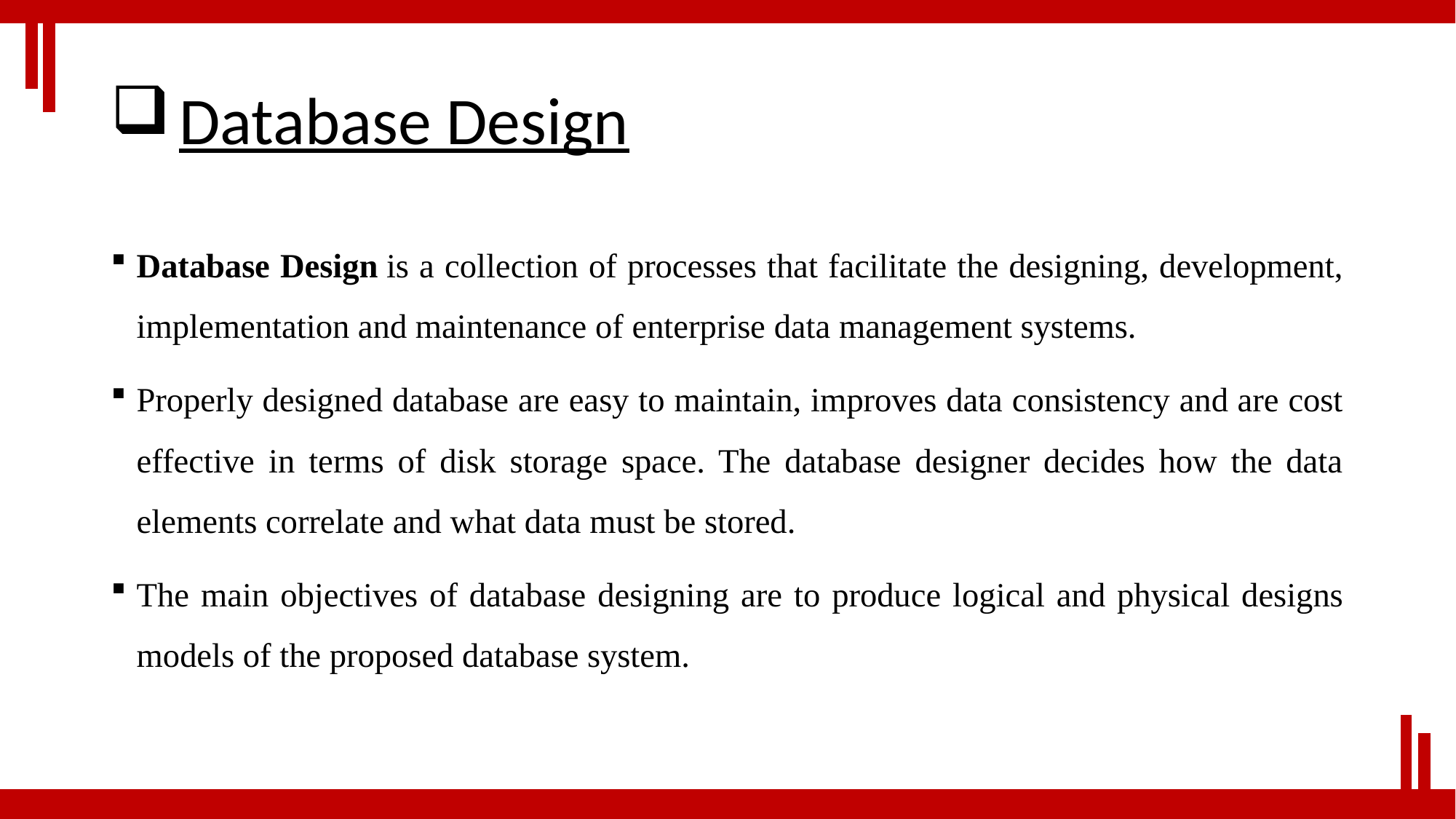

# Database Design
Database Design is a collection of processes that facilitate the designing, development, implementation and maintenance of enterprise data management systems.
Properly designed database are easy to maintain, improves data consistency and are cost effective in terms of disk storage space. The database designer decides how the data elements correlate and what data must be stored.
The main objectives of database designing are to produce logical and physical designs models of the proposed database system.